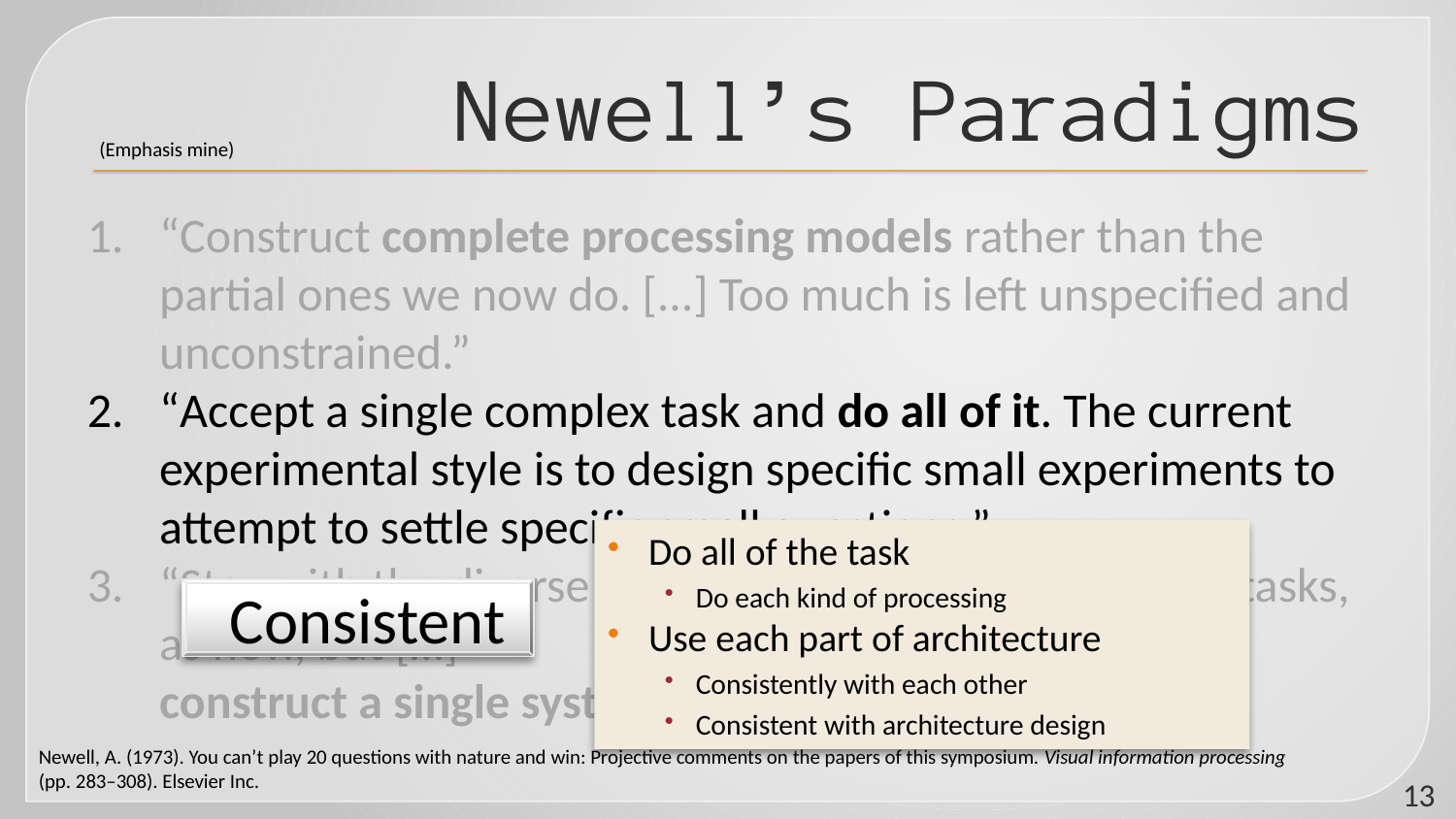

# Newell’s Paradigms
(Emphasis mine)
“Construct complete processing models rather than the partial ones we now do. [...] Too much is left unspecified and unconstrained.”
“Accept a single complex task and do all of it. The current experimental style is to design specific small experiments to attempt to settle specific small questions.”
“Stay with the diverse collection of small experimental tasks, as now, but […]
construct a single system to perform them all.”
Do all of the task
Do each kind of processing
Use each part of architecture
Consistently with each other
Consistent with architecture design
Consistent
Newell, A. (1973). You can’t play 20 questions with nature and win: Projective comments on the papers of this symposium. Visual information processing (pp. 283–308). Elsevier Inc.
13